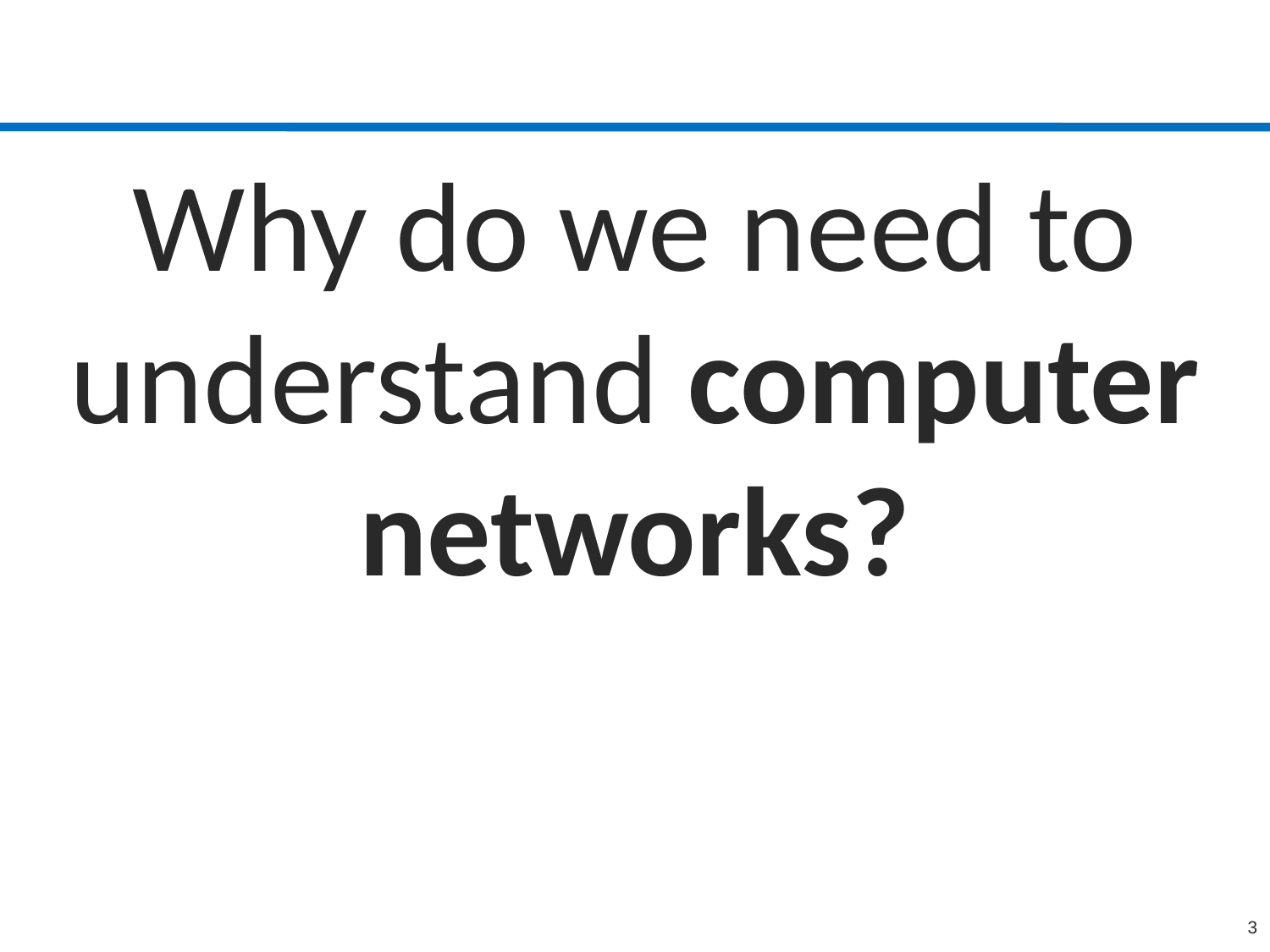

Why do we need to understand computer networks?
3